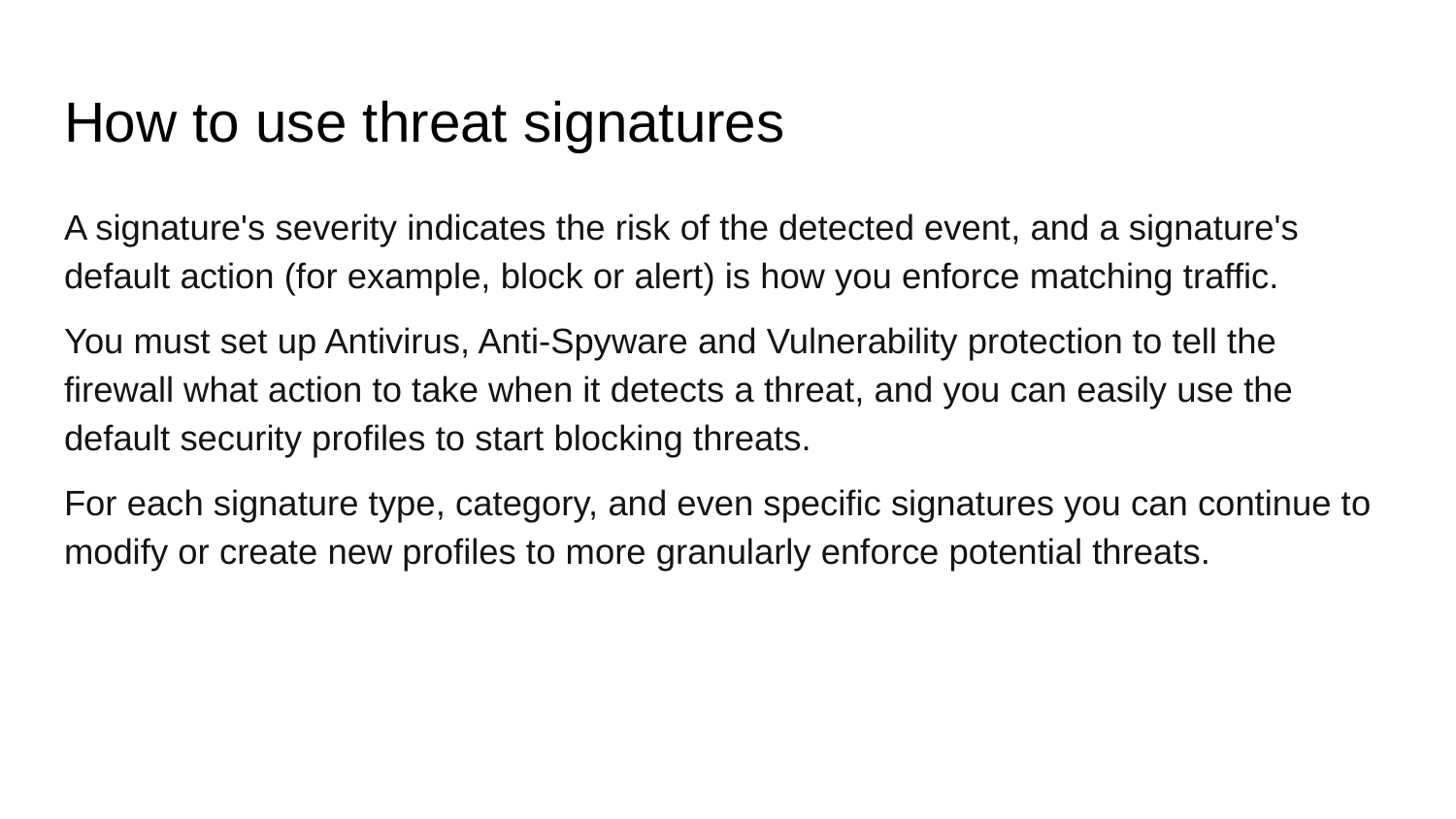

# How to use threat signatures
A signature's severity indicates the risk of the detected event, and a signature's default action (for example, block or alert) is how you enforce matching traffic.
You must set up Antivirus, Anti-Spyware and Vulnerability protection to tell the firewall what action to take when it detects a threat, and you can easily use the default security profiles to start blocking threats.
For each signature type, category, and even specific signatures you can continue to modify or create new profiles to more granularly enforce potential threats.